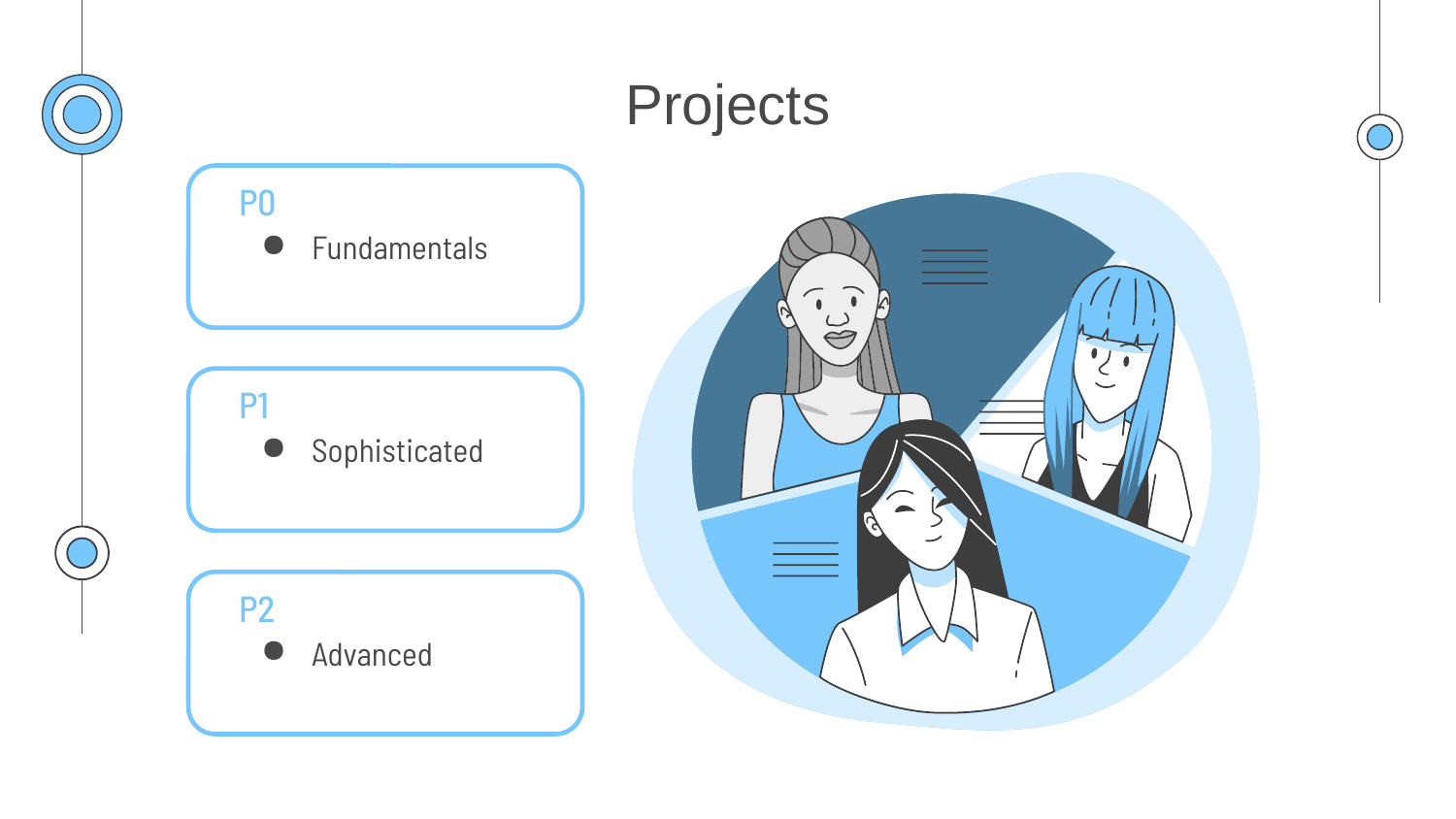

# Projects
P0

Fundamentals

P1

Sophisticated

P2

Advanced